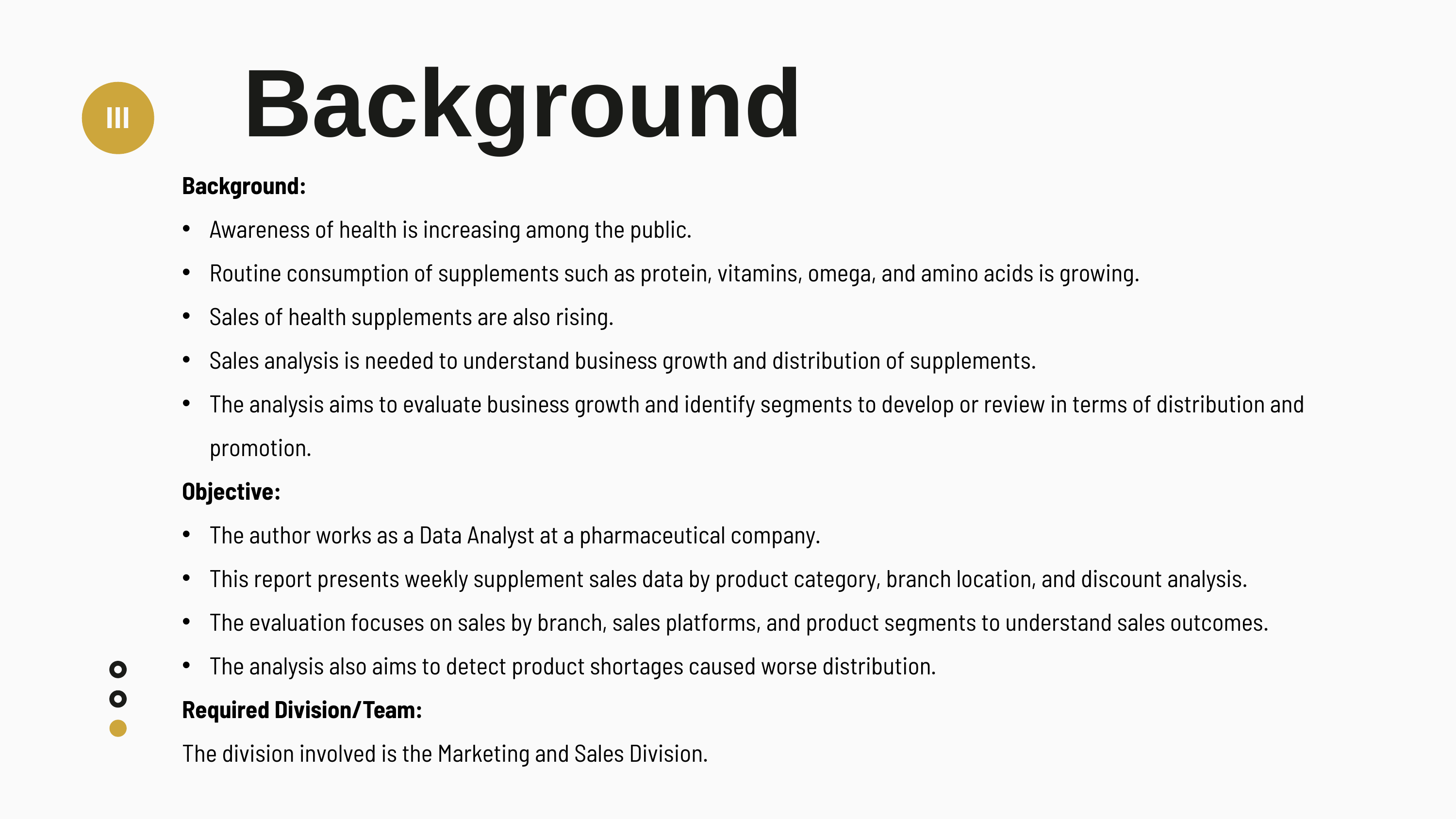

Background

III
Background:
Awareness of health is increasing among the public.
Routine consumption of supplements such as protein, vitamins, omega, and amino acids is growing.
Sales of health supplements are also rising.
Sales analysis is needed to understand business growth and distribution of supplements.
The analysis aims to evaluate business growth and identify segments to develop or review in terms of distribution and promotion.
Objective:
The author works as a Data Analyst at a pharmaceutical company.
This report presents weekly supplement sales data by product category, branch location, and discount analysis.
The evaluation focuses on sales by branch, sales platforms, and product segments to understand sales outcomes.
The analysis also aims to detect product shortages caused worse distribution.
Required Division/Team:
The division involved is the Marketing and Sales Division.